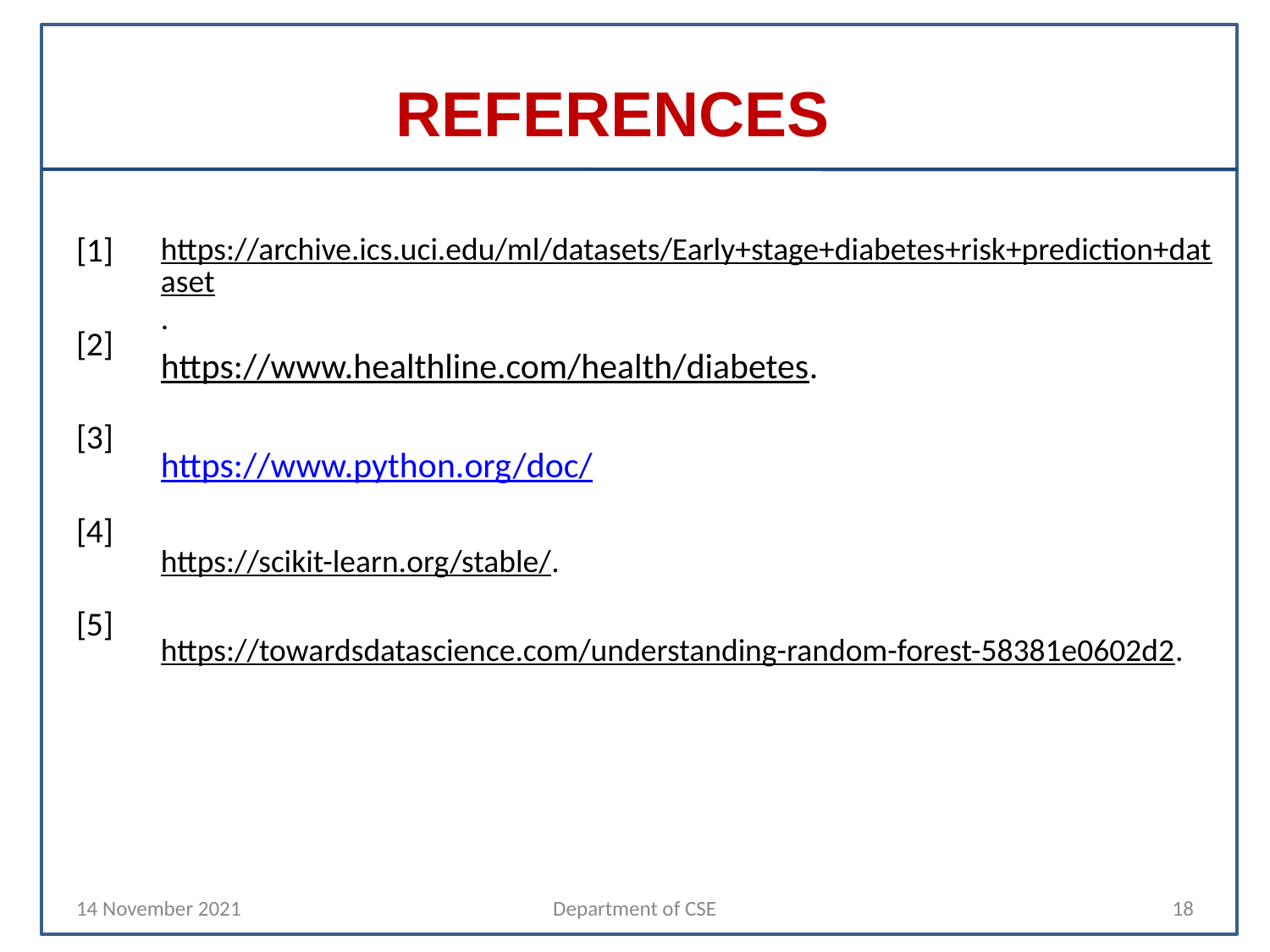

# REFERENCES
https://archive.ics.uci.edu/ml/datasets/Early+stage+diabetes+risk+prediction+dataset.
https://www.healthline.com/health/diabetes.

https://www.python.org/doc/

https://scikit-learn.org/stable/.

https://towardsdatascience.com/understanding-random-forest-58381e0602d2.

[1]

[2]

[3]

[4]

[5]
14 November 2021
Department of CSE
18